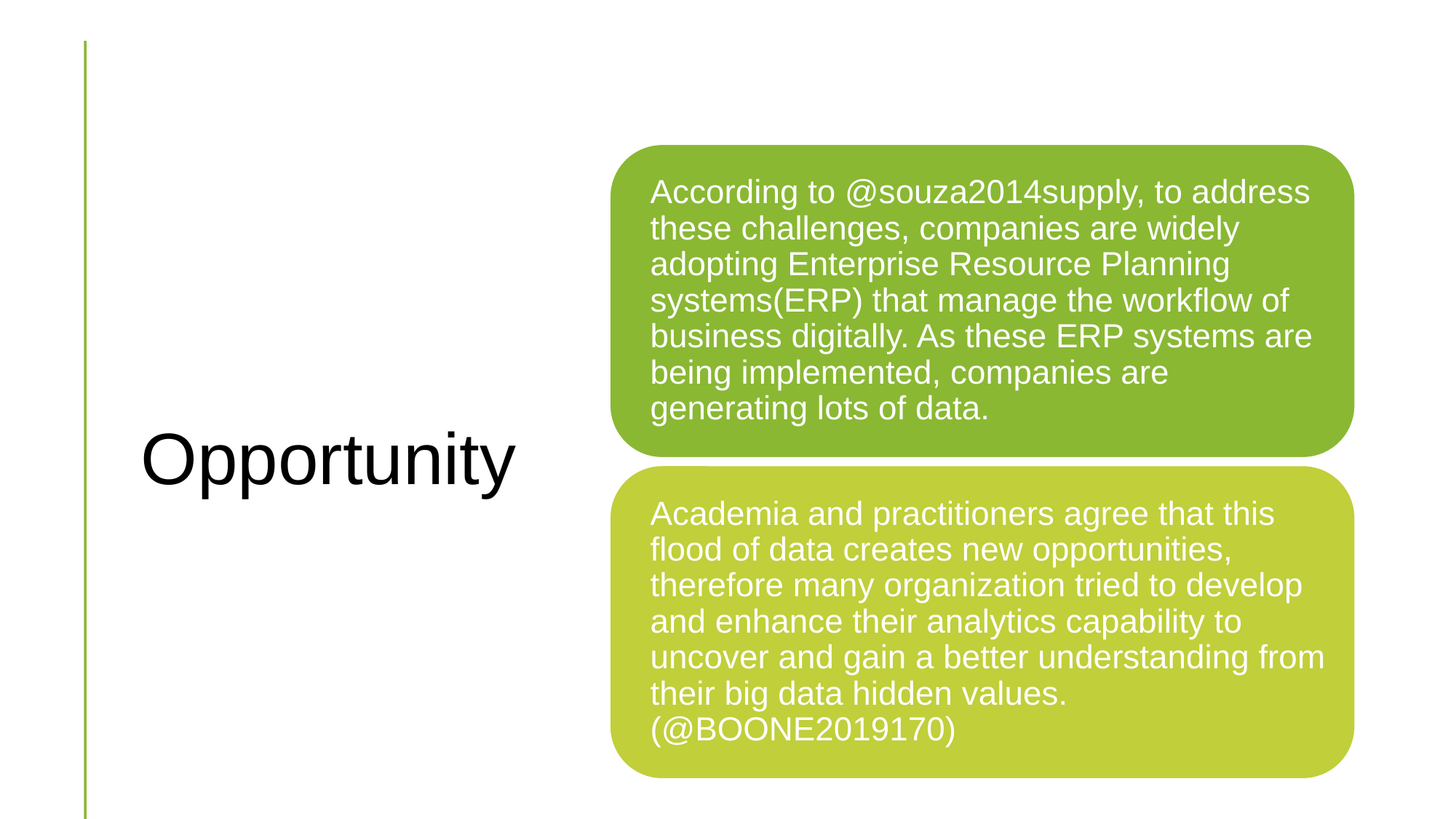

# Opportunity
According to @souza2014supply, to address these challenges, companies are widely adopting Enterprise Resource Planning systems(ERP) that manage the workflow of business digitally. As these ERP systems are being implemented, companies are generating lots of data.
Academia and practitioners agree that this flood of data creates new opportunities, therefore many organization tried to develop and enhance their analytics capability to uncover and gain a better understanding from their big data hidden values.(@BOONE2019170)